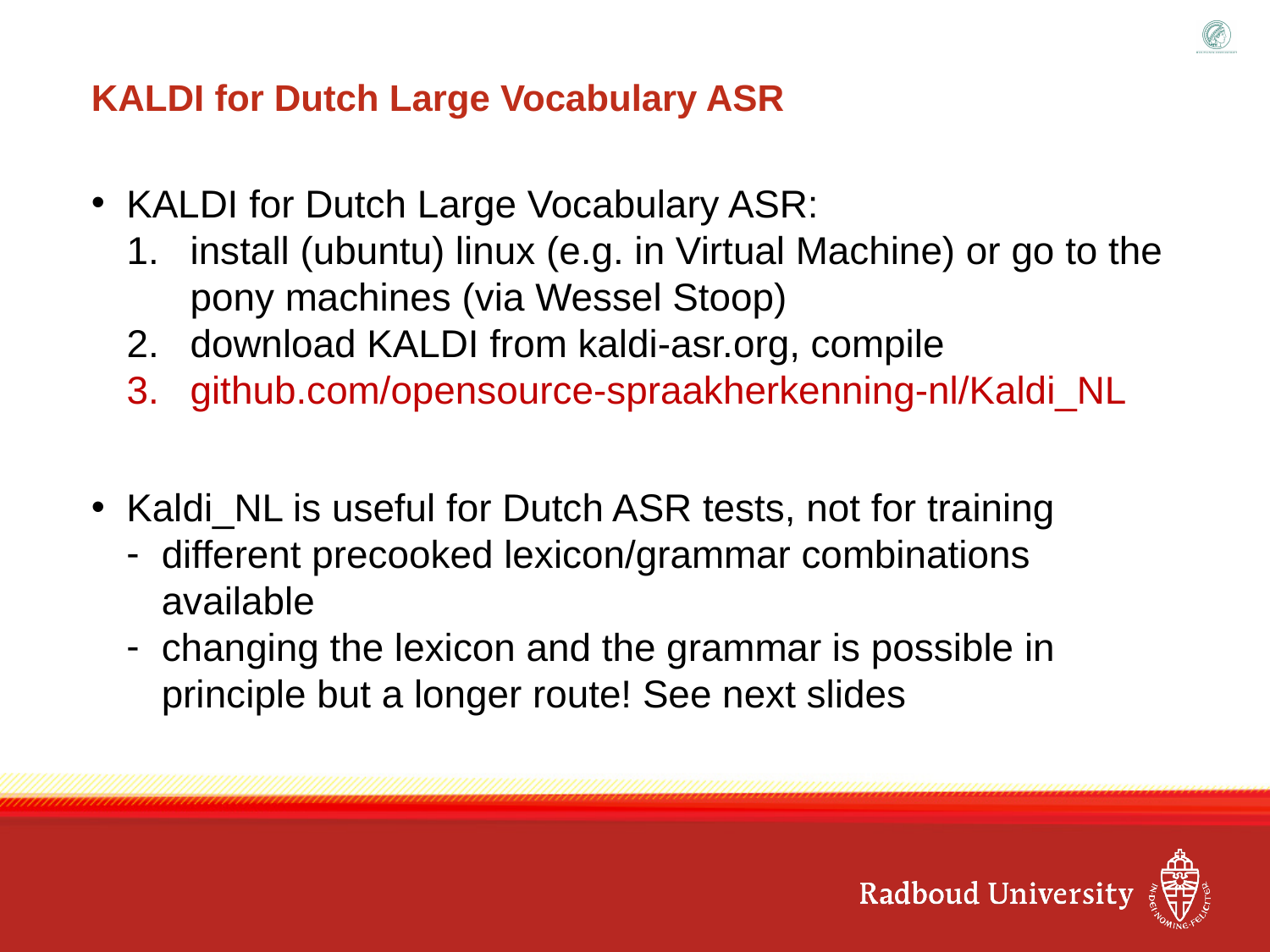

# KALDI for Dutch Large Vocabulary ASR
KALDI for Dutch Large Vocabulary ASR:
install (ubuntu) linux (e.g. in Virtual Machine) or go to the pony machines (via Wessel Stoop)
download KALDI from kaldi-asr.org, compile
github.com/opensource-spraakherkenning-nl/Kaldi_NL

Kaldi_NL is useful for Dutch ASR tests, not for training
different precooked lexicon/grammar combinations available
changing the lexicon and the grammar is possible in principle but a longer route! See next slides